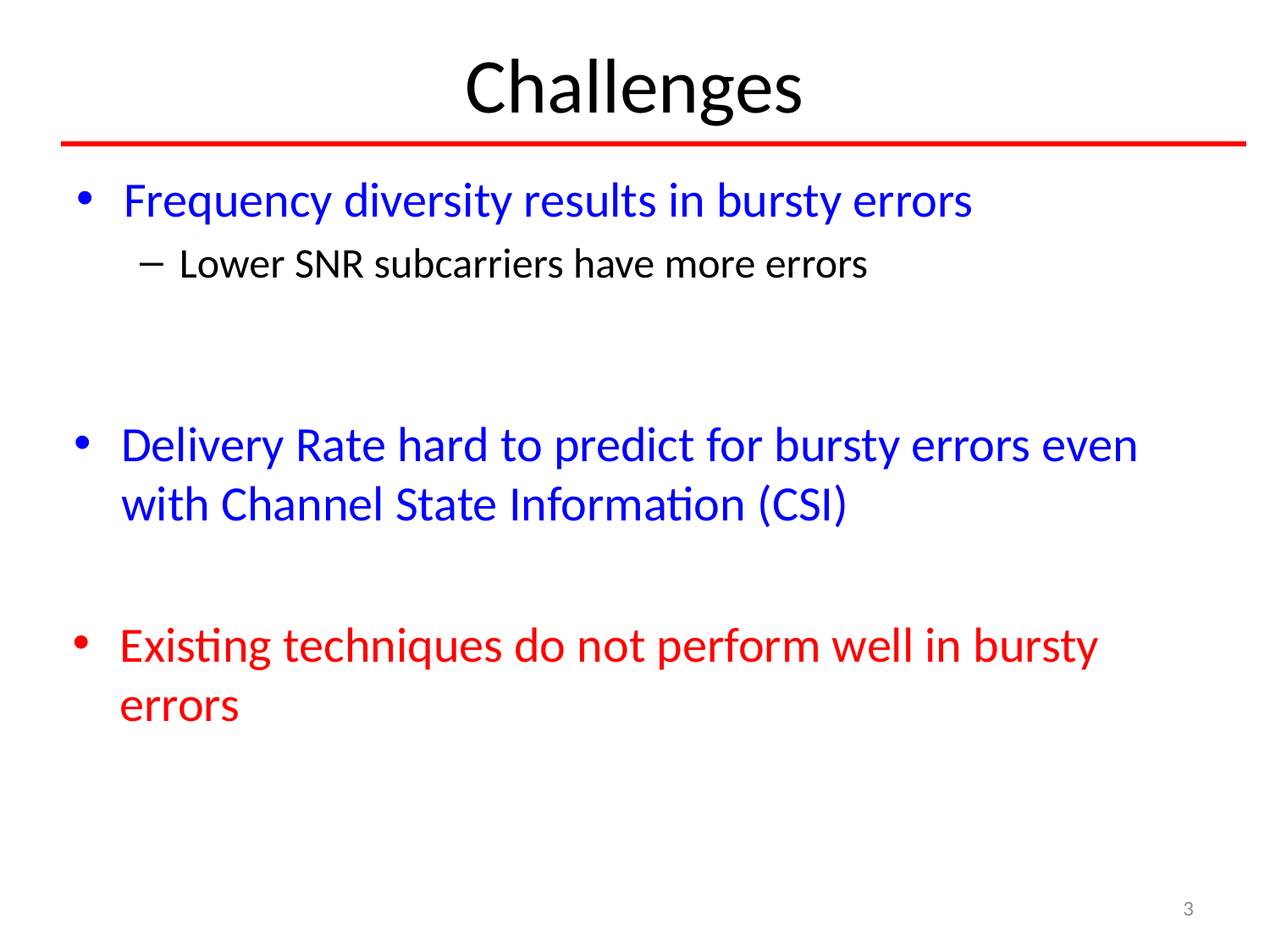

Challenges
Frequency diversity results in bursty errors
Lower SNR subcarriers have more errors
Delivery Rate hard to predict for bursty errors even with Channel State Information (CSI)
Existing techniques do not perform well in bursty errors
3